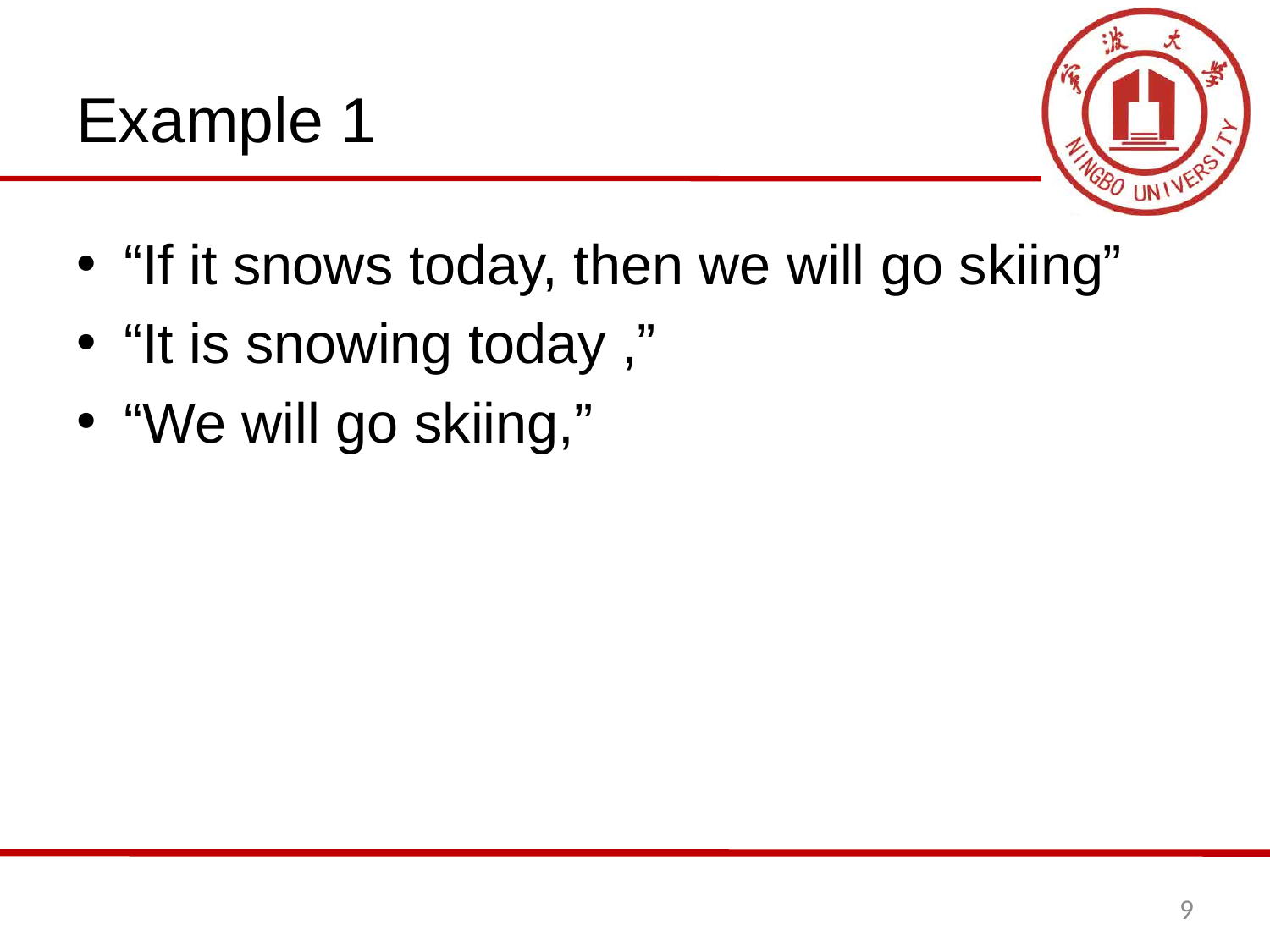

# Example 1
“If it snows today, then we will go skiing”
“It is snowing today ,”
“We will go skiing,”
9